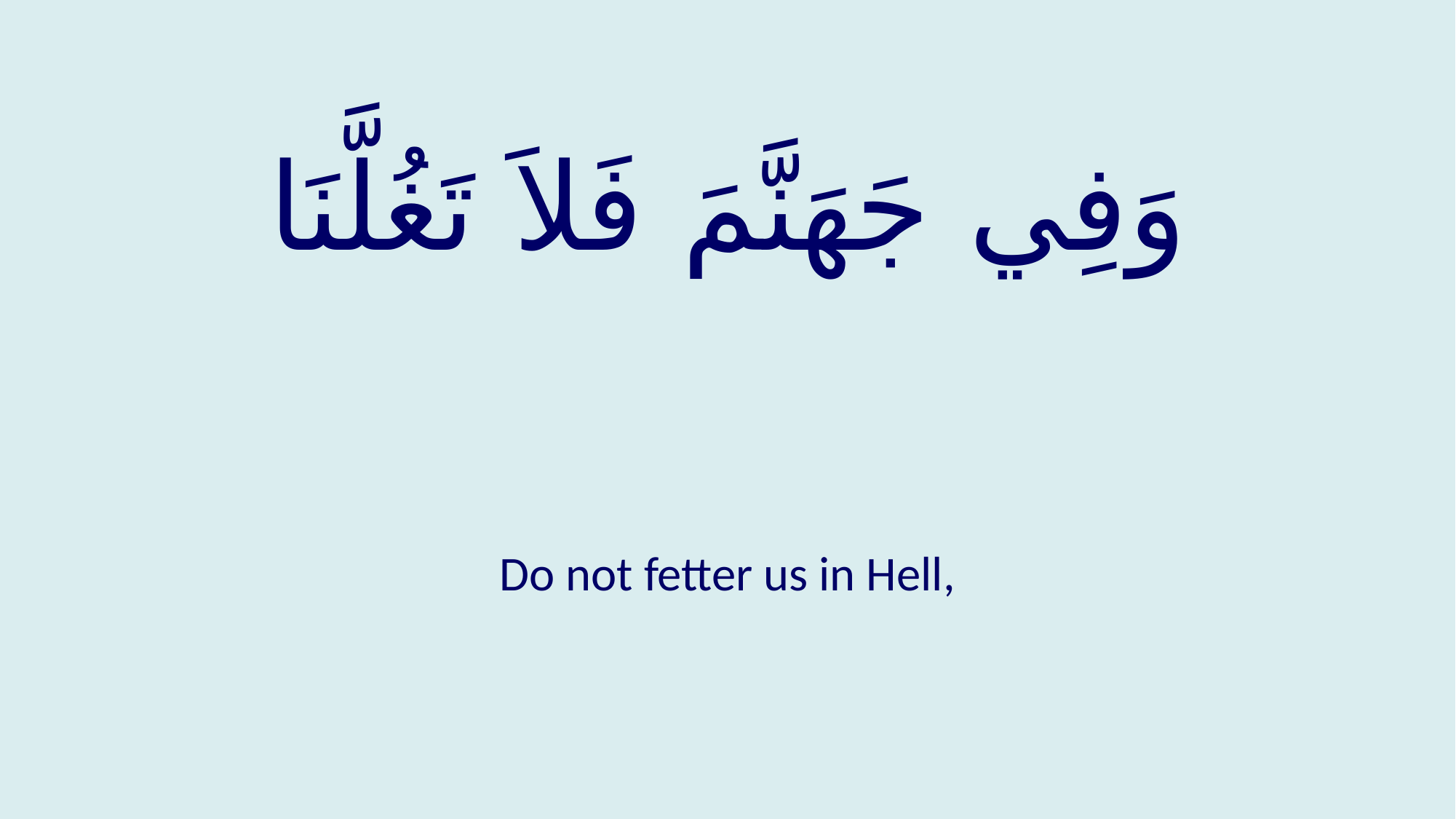

# وَفِي جَهَنَّمَ فَلاَ تَغُلَّنَا
Do not fetter us in Hell,